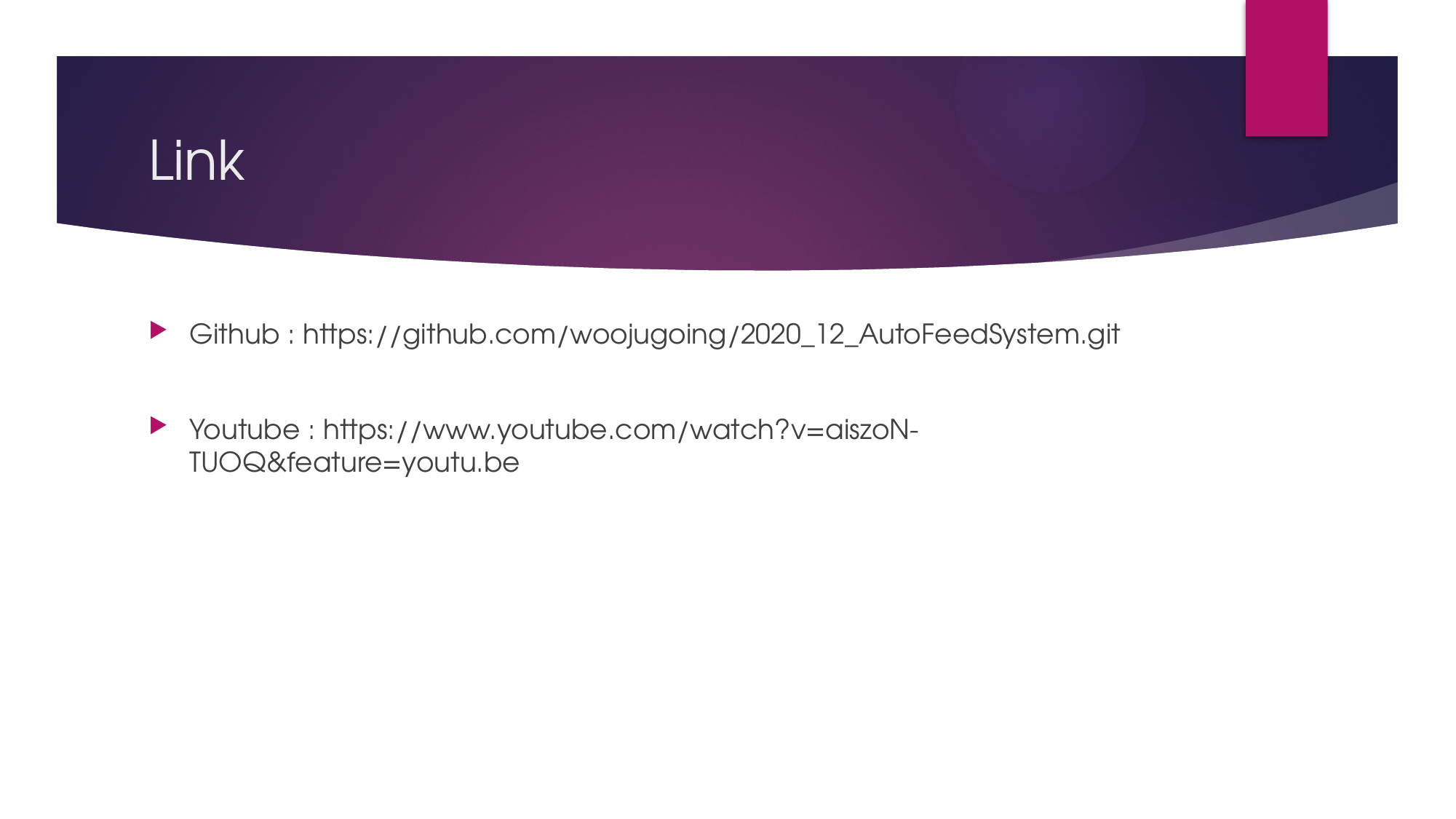

# Link
Github : https://github.com/woojugoing/2020_12_AutoFeedSystem.git

Youtube : https://www.youtube.com/watch?v=aiszoN-TUOQ&feature=youtu.be